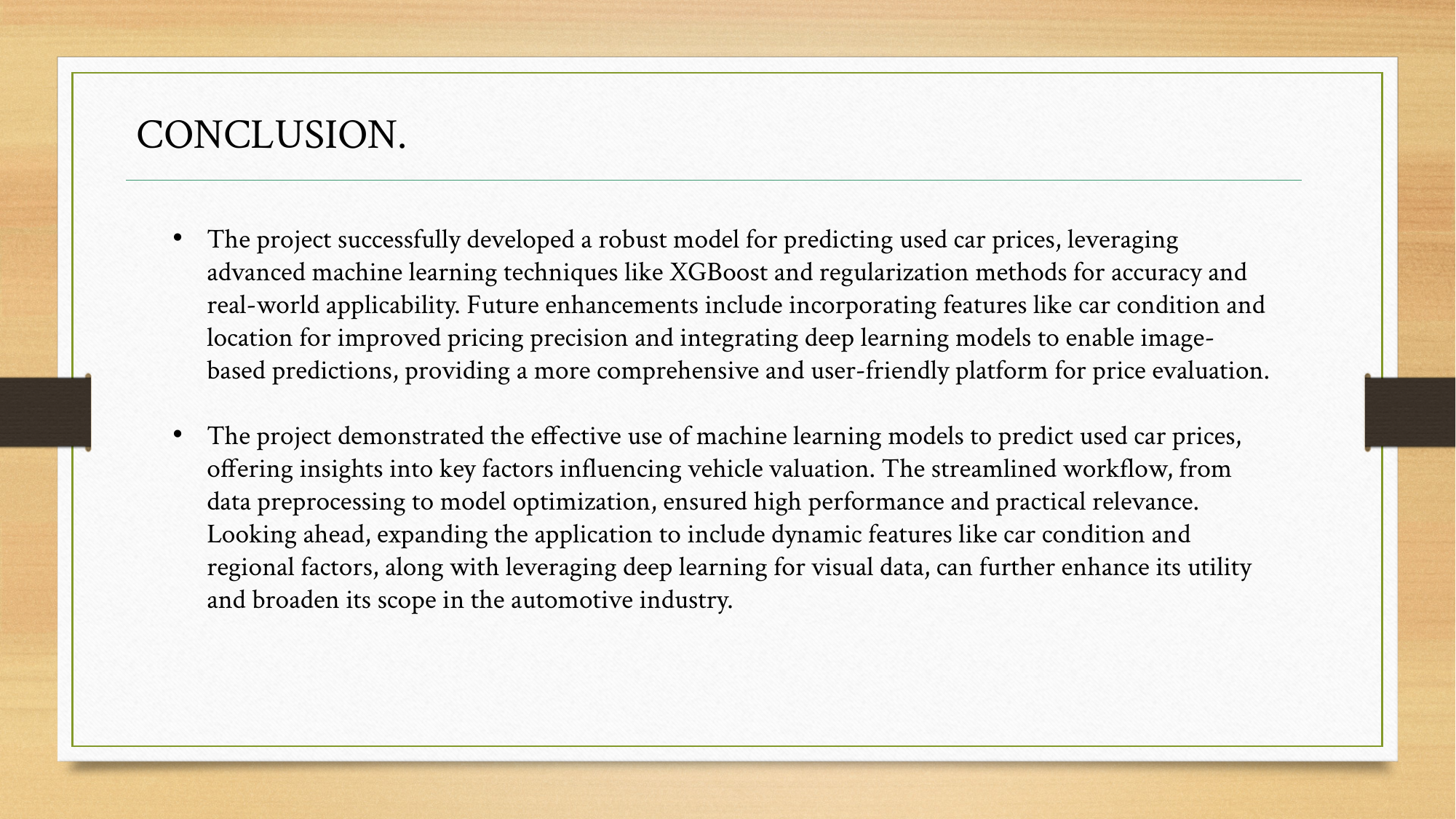

CONCLUSION.
The project successfully developed a robust model for predicting used car prices, leveraging advanced machine learning techniques like XGBoost and regularization methods for accuracy and real-world applicability. Future enhancements include incorporating features like car condition and location for improved pricing precision and integrating deep learning models to enable image-based predictions, providing a more comprehensive and user-friendly platform for price evaluation.

The project demonstrated the effective use of machine learning models to predict used car prices, offering insights into key factors influencing vehicle valuation. The streamlined workflow, from data preprocessing to model optimization, ensured high performance and practical relevance. Looking ahead, expanding the application to include dynamic features like car condition and regional factors, along with leveraging deep learning for visual data, can further enhance its utility and broaden its scope in the automotive industry.